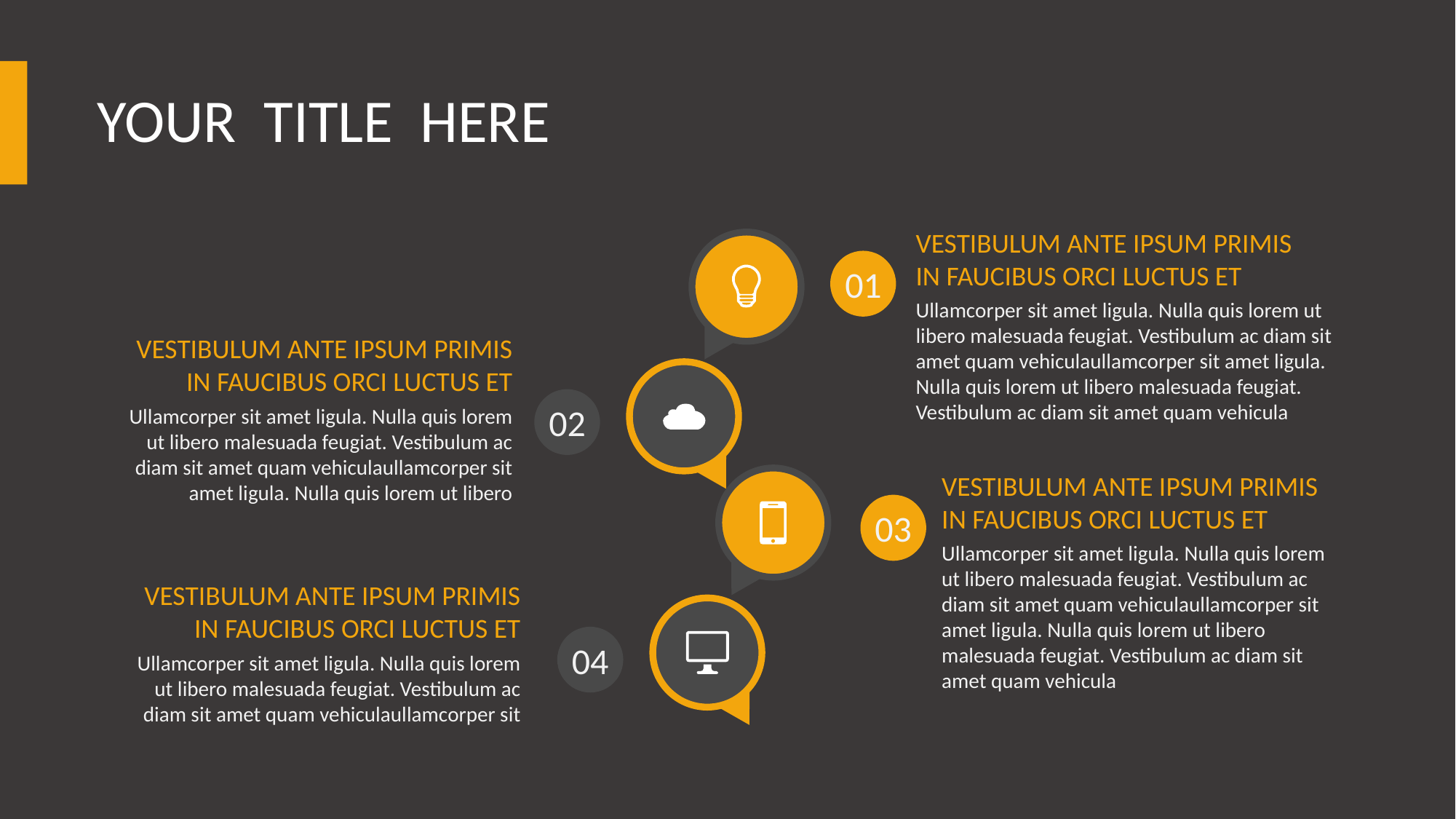

# Your  Title  Here
VESTIBULUM ANTE IPSUM PRIMIS IN FAUCIBUS ORCI LUCTUS ET

01

Ullamcorper sit amet ligula. Nulla quis lorem ut libero malesuada feugiat. Vestibulum ac diam sit amet quam vehiculaullamcorper sit amet ligula. Nulla quis lorem ut libero malesuada feugiat. Vestibulum ac diam sit amet quam vehicula
VESTIBULUM ANTE IPSUM PRIMIS IN FAUCIBUS ORCI LUCTUS ET

02
Ullamcorper sit amet ligula. Nulla quis lorem ut libero malesuada feugiat. Vestibulum ac diam sit amet quam vehiculaullamcorper sit amet ligula. Nulla quis lorem ut libero

VESTIBULUM ANTE IPSUM PRIMIS IN FAUCIBUS ORCI LUCTUS ET

03

Ullamcorper sit amet ligula. Nulla quis lorem ut libero malesuada feugiat. Vestibulum ac diam sit amet quam vehiculaullamcorper sit amet ligula. Nulla quis lorem ut libero malesuada feugiat. Vestibulum ac diam sit amet quam vehicula
VESTIBULUM ANTE IPSUM PRIMIS IN FAUCIBUS ORCI LUCTUS ET

04
Ullamcorper sit amet ligula. Nulla quis lorem ut libero malesuada feugiat. Vestibulum ac diam sit amet quam vehiculaullamcorper sit